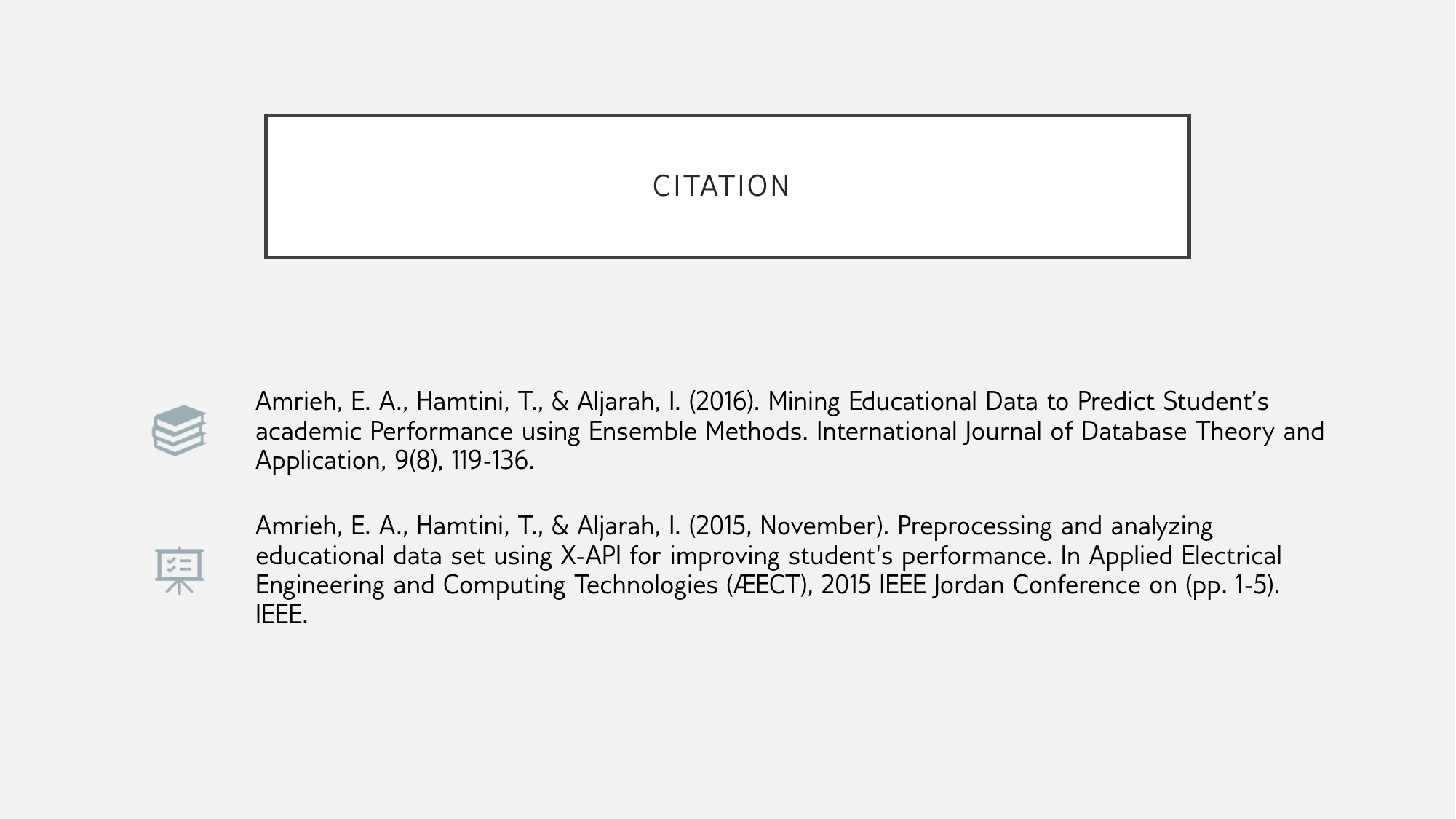

# Citation
Amrieh, E. A., Hamtini, T., & Aljarah, I. (2016). Mining Educational Data to Predict Student’s academic Performance using Ensemble Methods. International Journal of Database Theory and Application, 9(8), 119-136.
Amrieh, E. A., Hamtini, T., & Aljarah, I. (2015, November). Preprocessing and analyzing educational data set using X-API for improving student's performance. In Applied Electrical Engineering and Computing Technologies (AEECT), 2015 IEEE Jordan Conference on (pp. 1-5). IEEE.